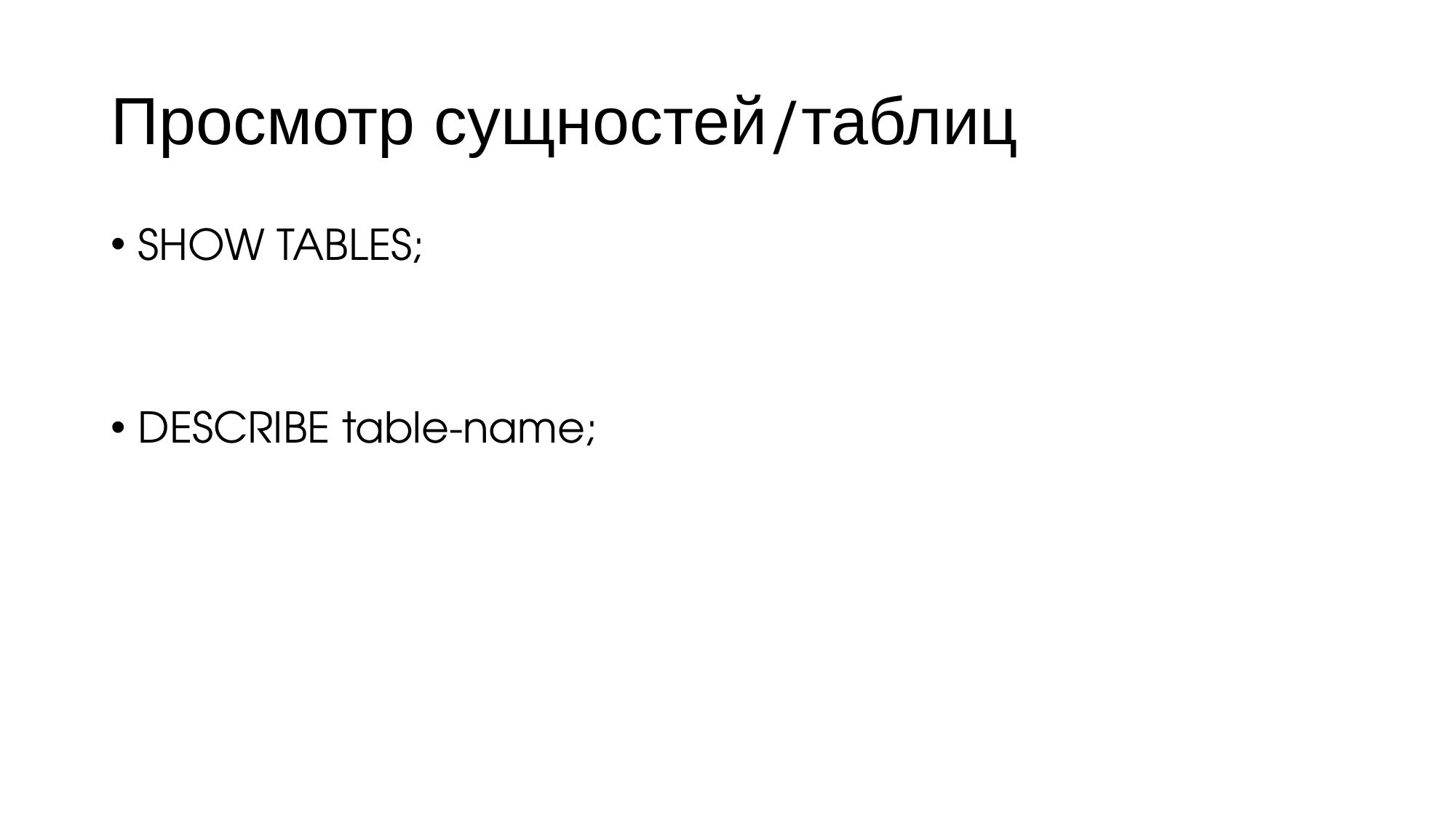

# Просмотр сущностей/таблиц
SHOW TABLES;

DESCRIBE table-name;